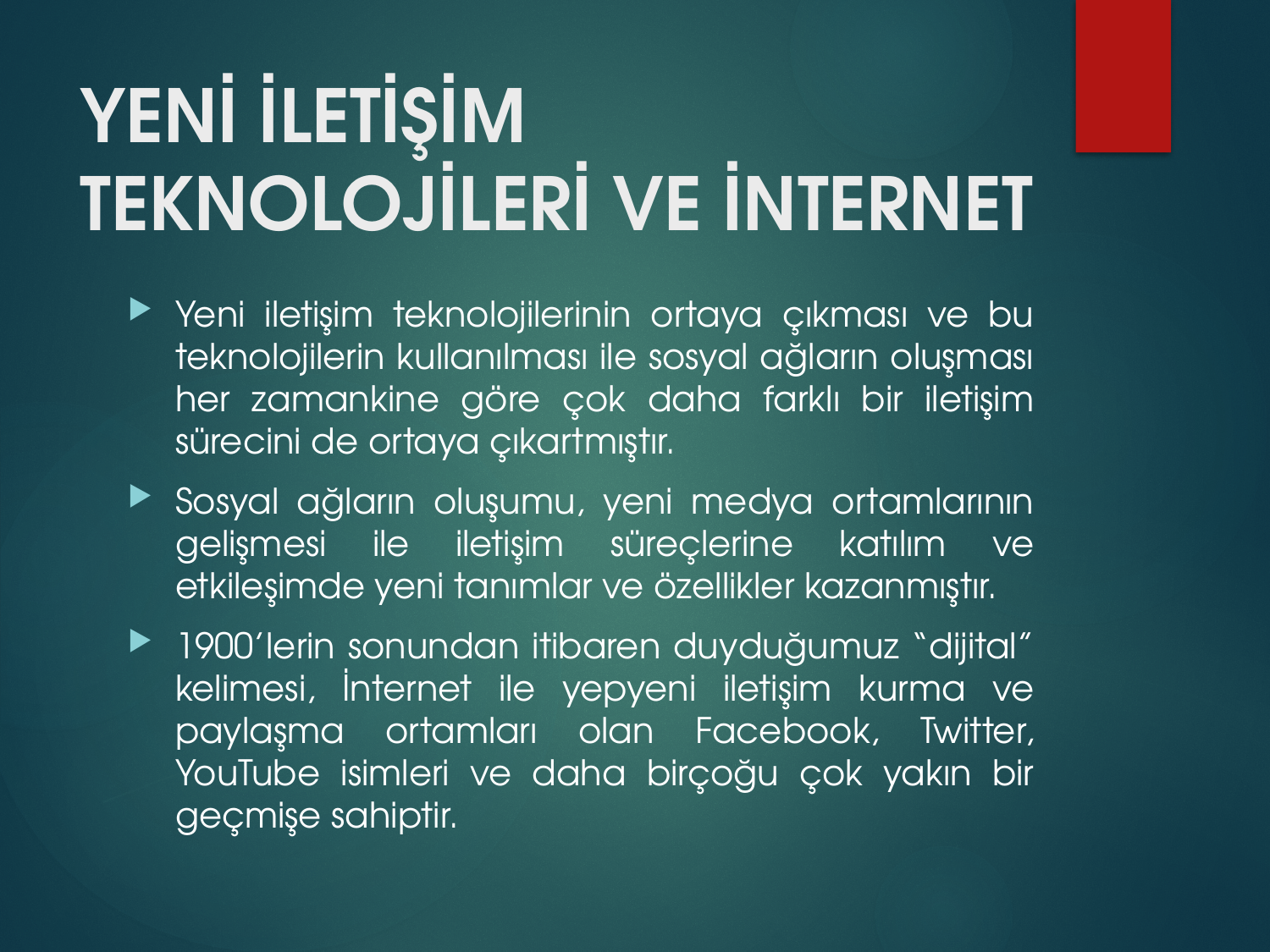

# YENİ İLETİŞİM TEKNOLOJİLERİ VE İNTERNET
Yeni iletişim teknolojilerinin ortaya çıkması ve bu teknolojilerin kullanılması ile sosyal ağların oluşması her zamankine göre çok daha farklı bir iletişim sürecini de ortaya çıkartmıştır.
Sosyal ağların oluşumu, yeni medya ortamlarının gelişmesi ile iletişim süreçlerine katılım ve etkileşimde yeni tanımlar ve özellikler kazanmıştır.
1900’lerin sonundan itibaren duyduğumuz “dijital” kelimesi, İnternet ile yepyeni iletişim kurma ve paylaşma ortamları olan Facebook, Twitter, YouTube isimleri ve daha birçoğu çok yakın bir geçmişe sahiptir.